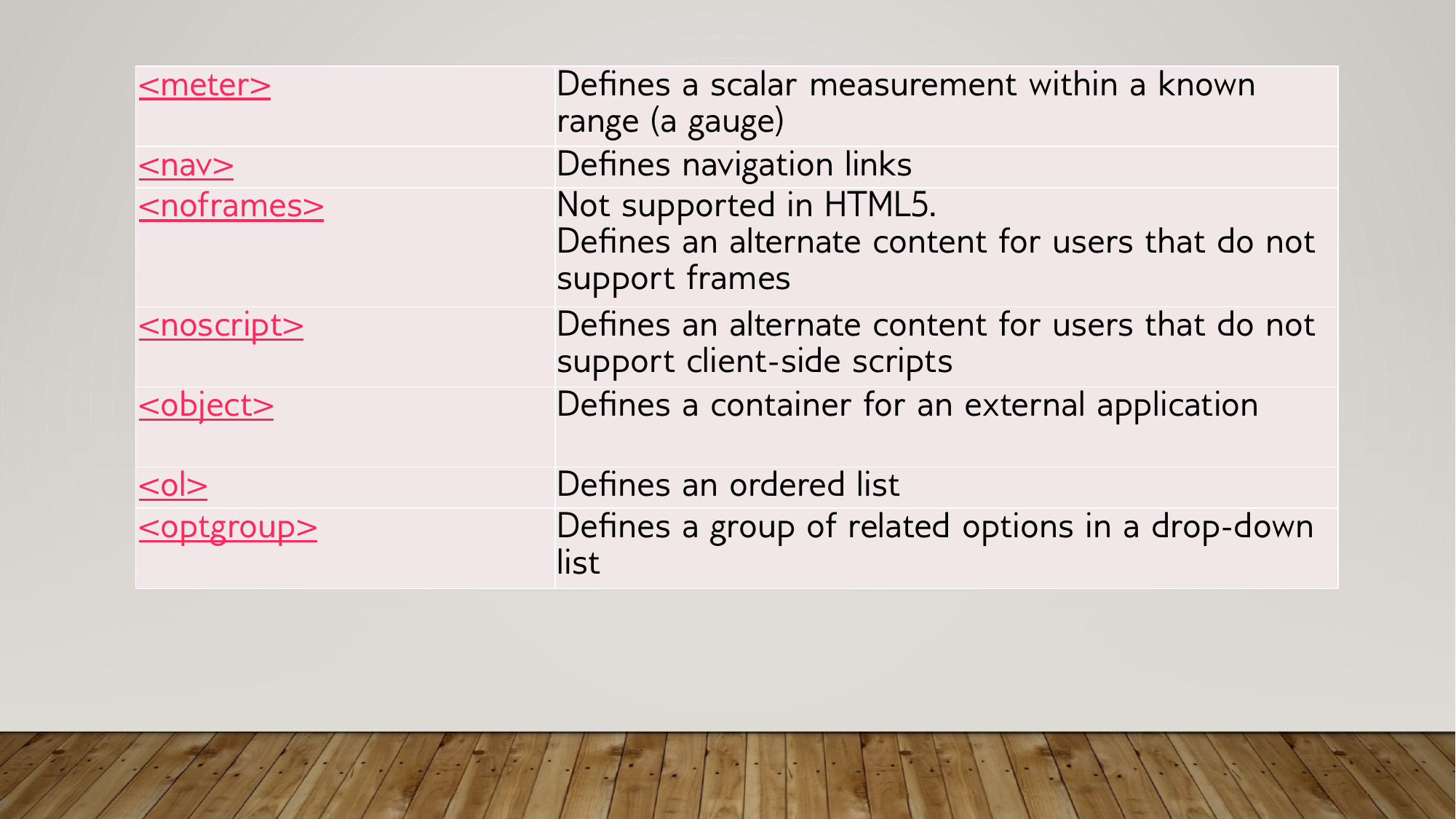

| <meter> | Defines a scalar measurement within a known range (a gauge) |
| --- | --- |
| <nav> | Defines navigation links |
| <noframes> | Not supported in HTML5. Defines an alternate content for users that do not support frames |
| <noscript> | Defines an alternate content for users that do not support client-side scripts |
| <object> | Defines a container for an external application |
| <ol> | Defines an ordered list |
| <optgroup> | Defines a group of related options in a drop-down list |
#